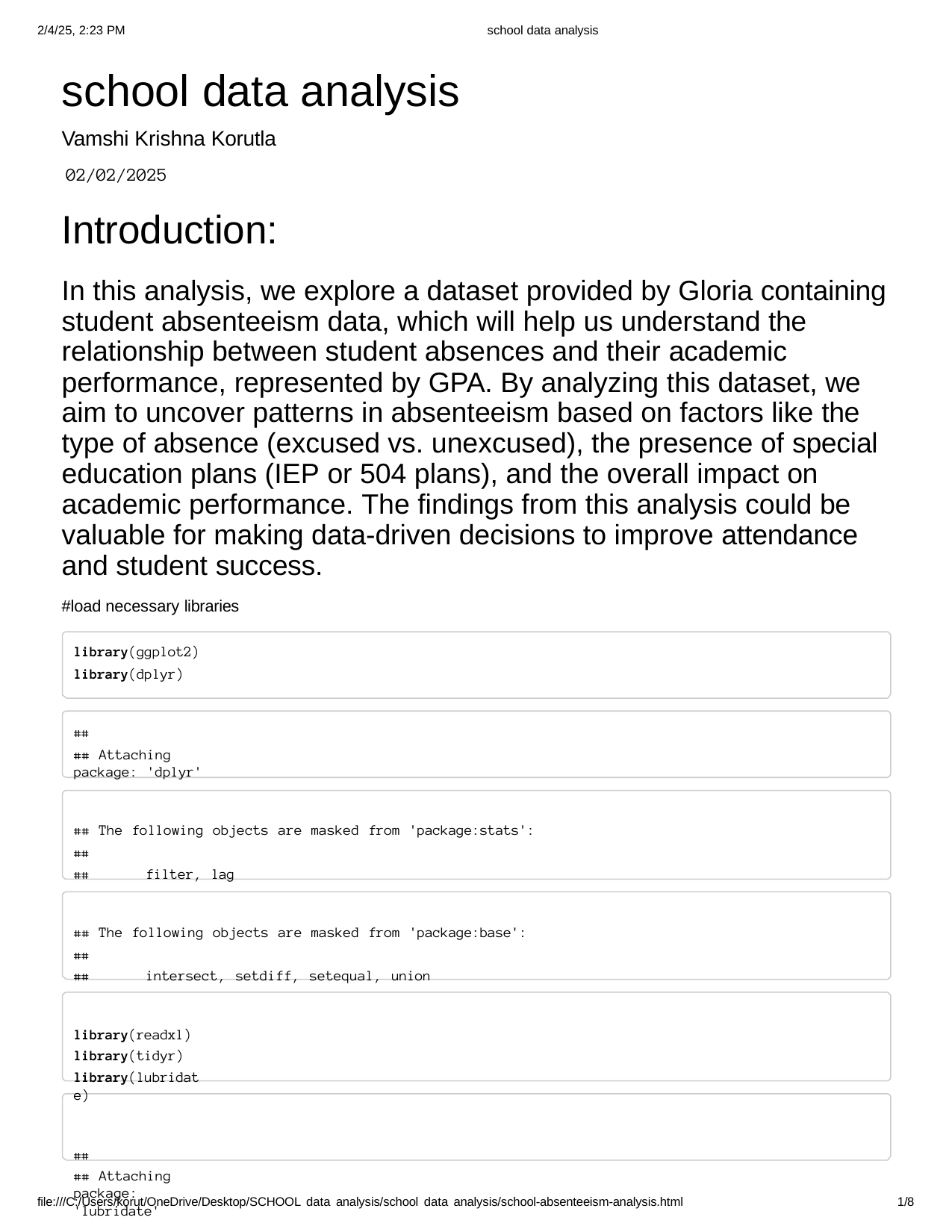

2/4/25, 2:23 PM
school data analysis
# school data analysis
Vamshi Krishna Korutla
02/02/2025
Introduction:
In this analysis, we explore a dataset provided by Gloria containing student absenteeism data, which will help us understand the relationship between student absences and their academic performance, represented by GPA. By analyzing this dataset, we aim to uncover patterns in absenteeism based on factors like the type of absence (excused vs. unexcused), the presence of special education plans (IEP or 504 plans), and the overall impact on academic performance. The findings from this analysis could be valuable for making data-driven decisions to improve attendance and student success.
#load necessary libraries

library(ggplot2) library(dplyr)

##
## Attaching package: 'dplyr'

## The following objects are masked from 'package:stats': ##
##	filter, lag

## The following objects are masked from 'package:base': ##
##	intersect, setdiff, setequal, union

library(readxl) library(tidyr)
library(lubridate)

##
## Attaching package: 'lubridate'

file:///C:/Users/korut/OneDrive/Desktop/SCHOOL data analysis/school data analysis/school-absenteeism-analysis.html
1/8